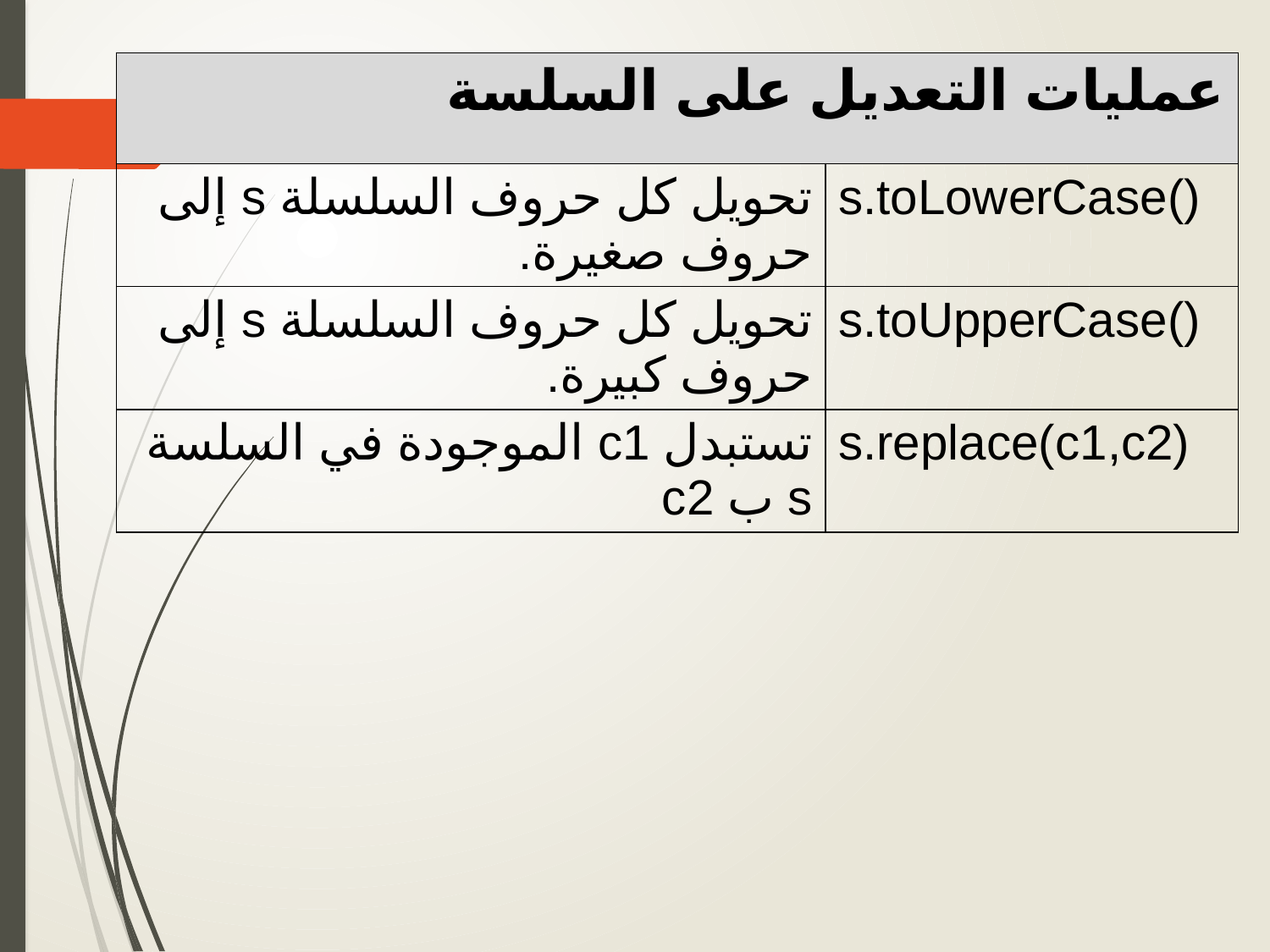

| عمليات التعديل على السلسة |  |
| --- | --- |
| تحويل كل حروف السلسلة s إلى حروف صغيرة. | s.toLowerCase() |
| تحويل كل حروف السلسلة s إلى حروف كبيرة. | s.toUpperCase() |
| تستبدل c1 الموجودة في السلسة s ب c2 | s.replace(c1,c2) |